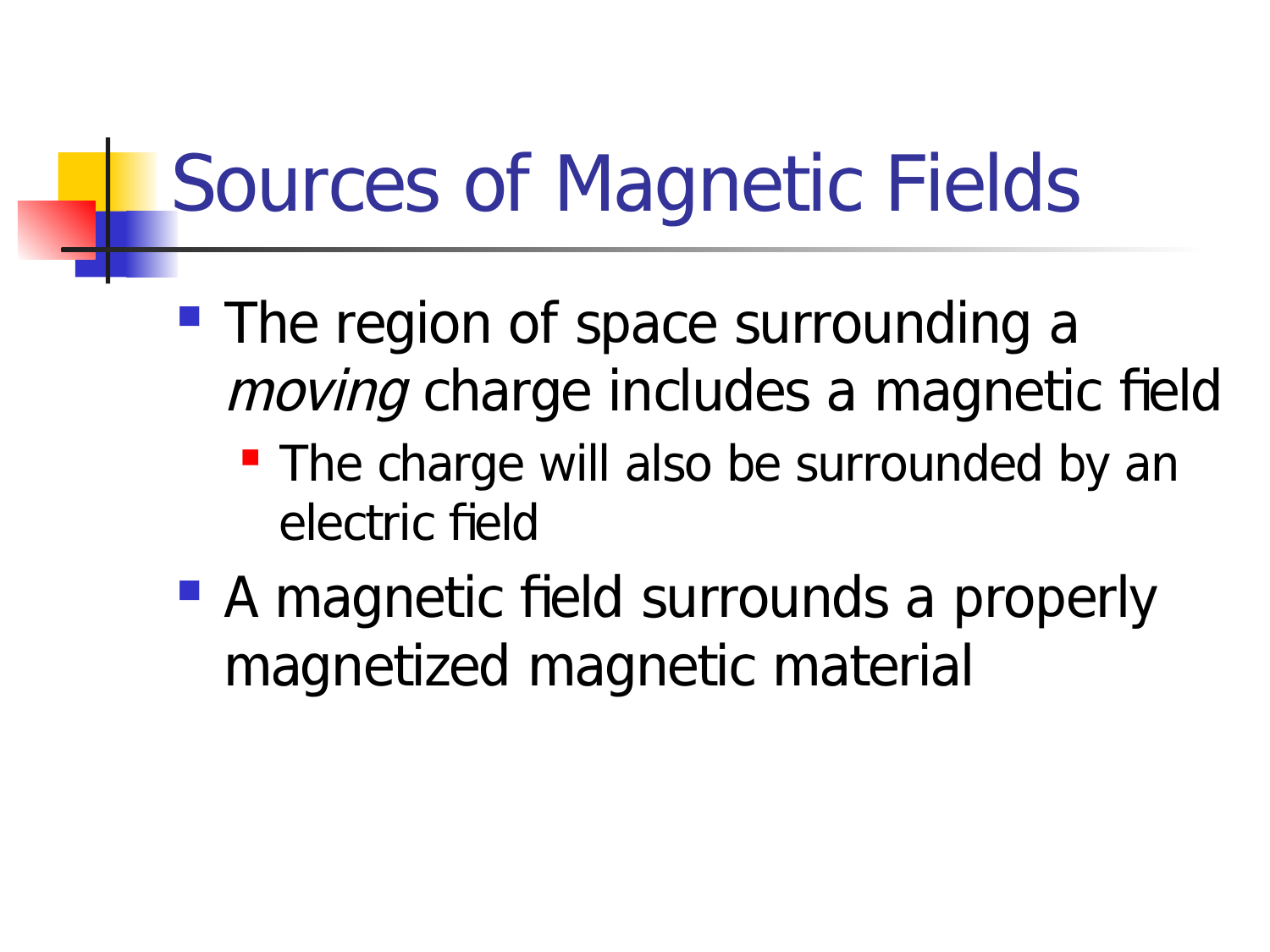

# Sources of Magnetic Fields
The region of space surrounding a moving charge includes a magnetic field
The charge will also be surrounded by an electric field
A magnetic field surrounds a properly magnetized magnetic material